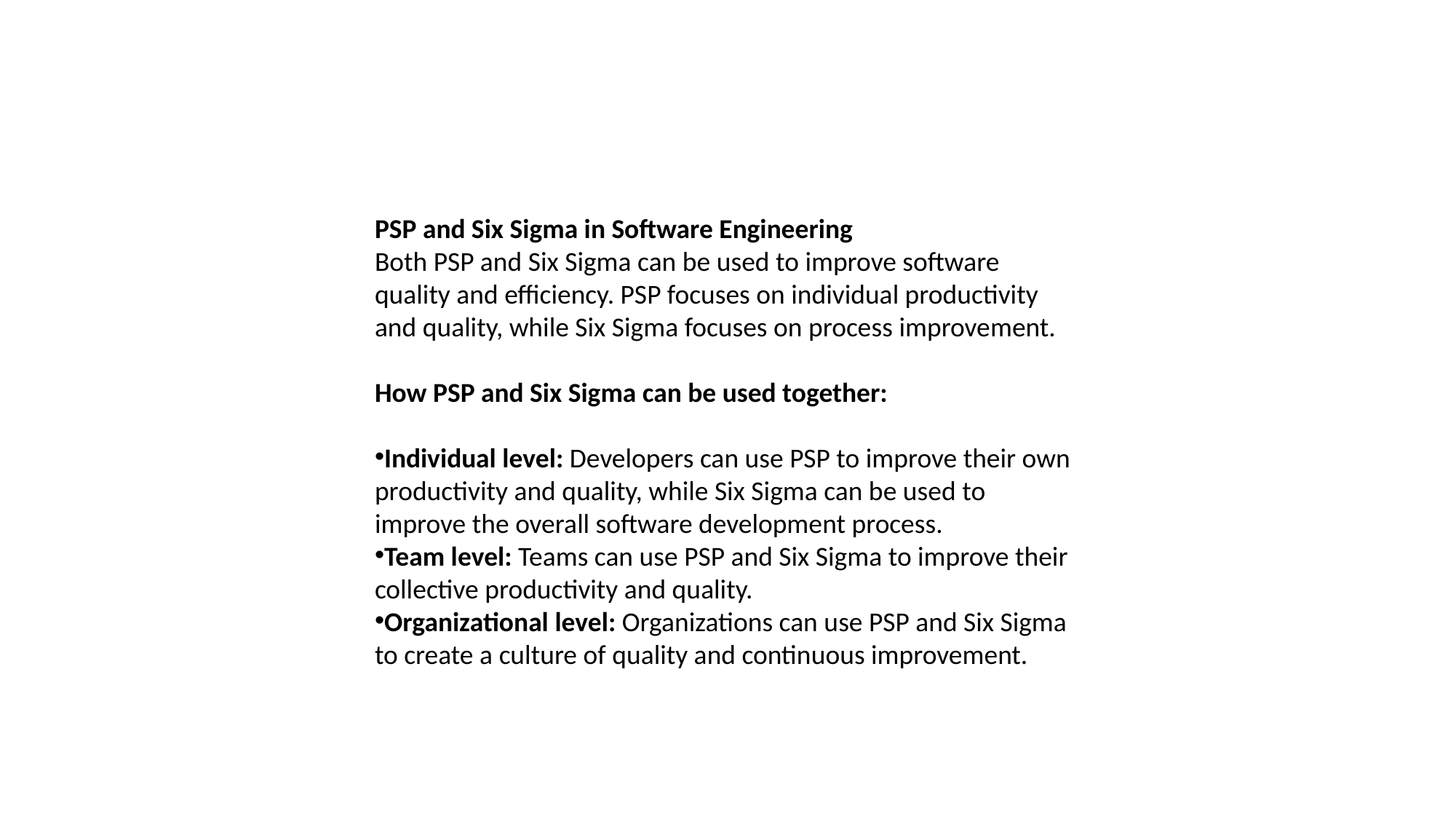

PSP and Six Sigma in Software Engineering
Both PSP and Six Sigma can be used to improve software quality and efficiency. PSP focuses on individual productivity and quality, while Six Sigma focuses on process improvement.

How PSP and Six Sigma can be used together:

Individual level: Developers can use PSP to improve their own productivity and quality, while Six Sigma can be used to improve the overall software development process.
Team level: Teams can use PSP and Six Sigma to improve their collective productivity and quality.
Organizational level: Organizations can use PSP and Six Sigma to create a culture of quality and continuous improvement.